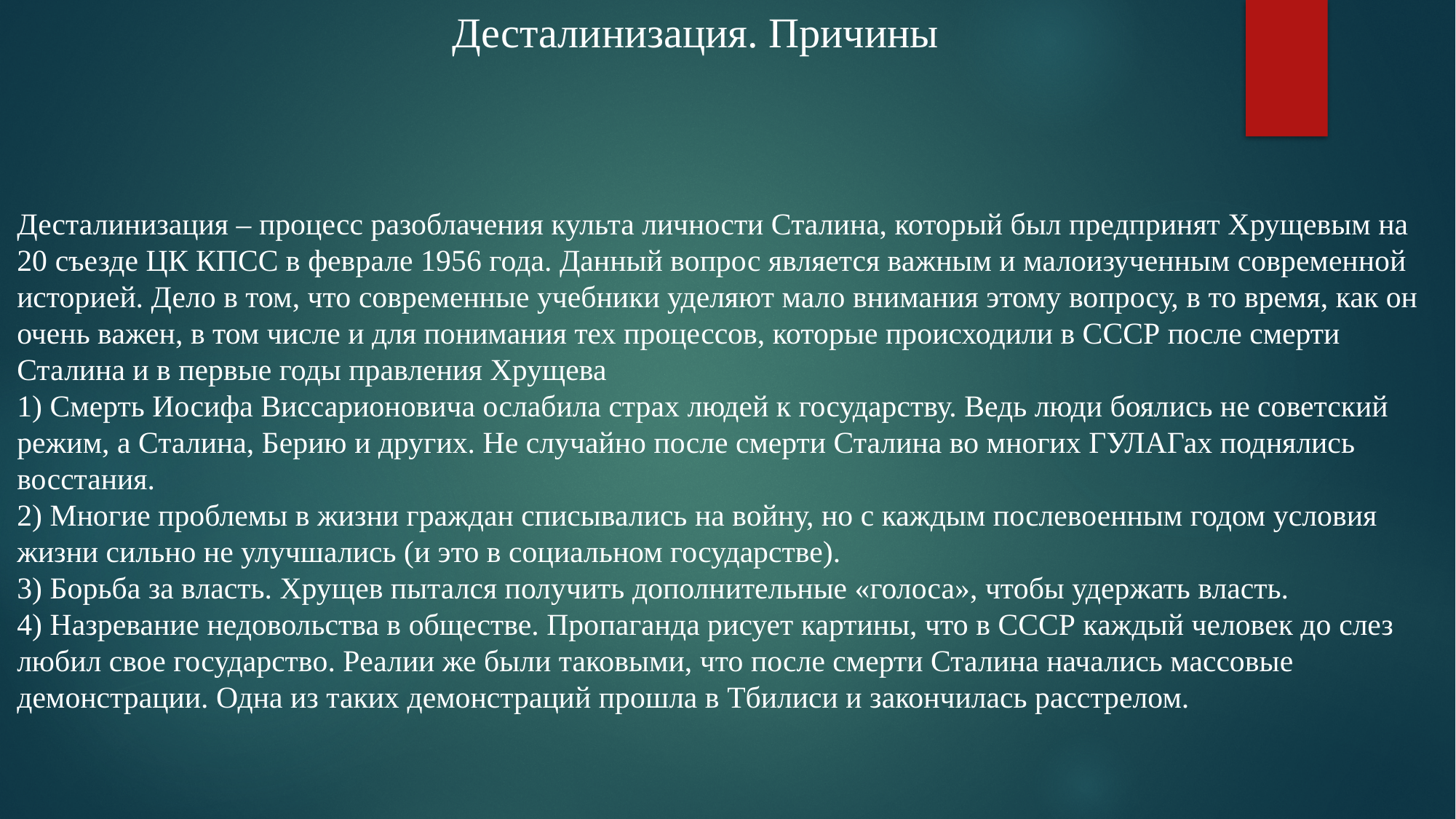

Десталинизация. Причины
Десталинизация – процесс разоблачения культа личности Сталина, который был предпринят Хрущевым на 20 съезде ЦК КПСС в феврале 1956 года. Данный вопрос является важным и малоизученным современной историей. Дело в том, что современные учебники уделяют мало внимания этому вопросу, в то время, как он очень важен, в том числе и для понимания тех процессов, которые происходили в СССР после смерти Сталина и в первые годы правления Хрущева
1) Смерть Иосифа Виссарионовича ослабила страх людей к государству. Ведь люди боялись не советский режим, а Сталина, Берию и других. Не случайно после смерти Сталина во многих ГУЛАГах поднялись восстания.
2) Многие проблемы в жизни граждан списывались на войну, но с каждым послевоенным годом условия жизни сильно не улучшались (и это в социальном государстве).
3) Борьба за власть. Хрущев пытался получить дополнительные «голоса», чтобы удержать власть.
4) Назревание недовольства в обществе. Пропаганда рисует картины, что в СССР каждый человек до слез любил свое государство. Реалии же были таковыми, что после смерти Сталина начались массовые демонстрации. Одна из таких демонстраций прошла в Тбилиси и закончилась расстрелом.